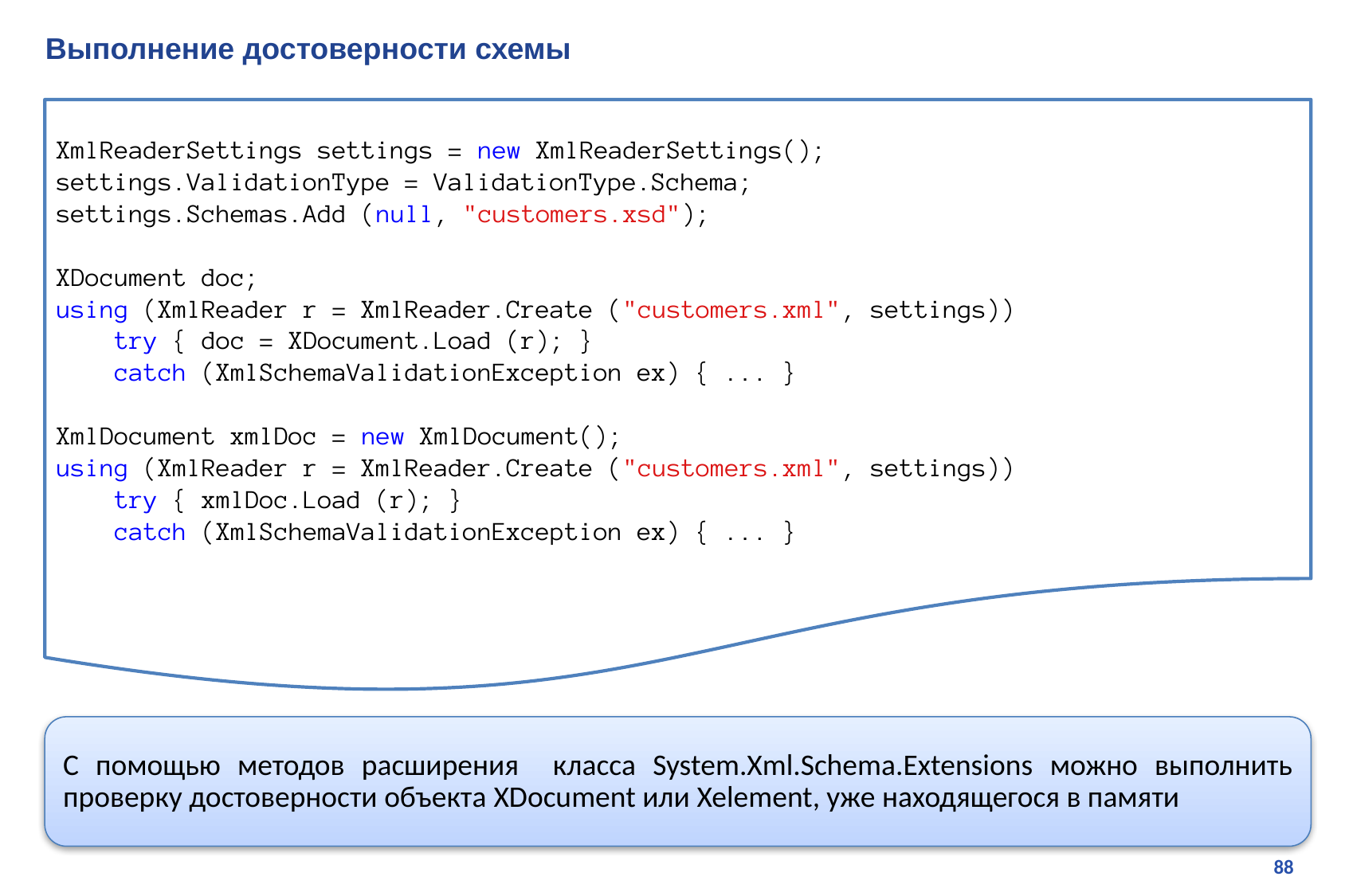

# Выполнение достоверности схемы
XmlReaderSettings settings = new XmlReaderSettings();
settings.ValidationType = ValidationType.Schema;
settings.Schemas.Add (null, "customers.xsd");

XDocument doc;
using (XmlReader r = XmlReader.Create ("customers.xml", settings))
    try { doc = XDocument.Load (r); }
    catch (XmlSchemaValidationException ex) { ... }

XmlDocument xmlDoc = new XmlDocument();
using (XmlReader r = XmlReader.Create ("customers.xml", settings))
    try { xmlDoc.Load (r); }
    catch (XmlSchemaValidationException ex) { ... }
С помощью методов расширения  класса System.Xml.Schema.Extensions можно выполнить проверку достоверности объекта XDocument или Xelement, уже находящегося в памяти